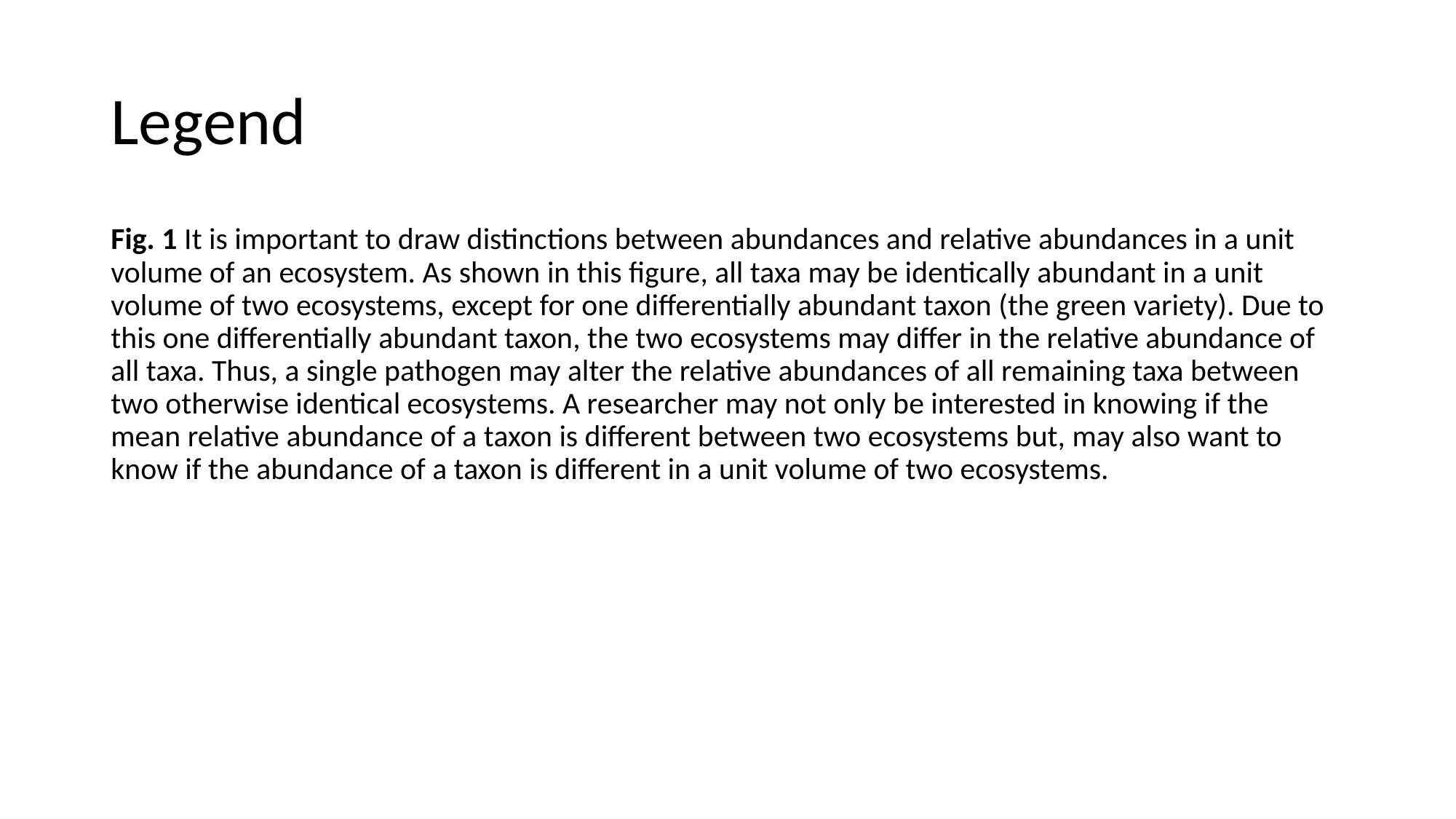

# Legend
Fig. 1 It is important to draw distinctions between abundances and relative abundances in a unit volume of an ecosystem. As shown in this figure, all taxa may be identically abundant in a unit volume of two ecosystems, except for one differentially abundant taxon (the green variety). Due to this one differentially abundant taxon, the two ecosystems may differ in the relative abundance of all taxa. Thus, a single pathogen may alter the relative abundances of all remaining taxa between two otherwise identical ecosystems. A researcher may not only be interested in knowing if the mean relative abundance of a taxon is different between two ecosystems but, may also want to know if the abundance of a taxon is different in a unit volume of two ecosystems.